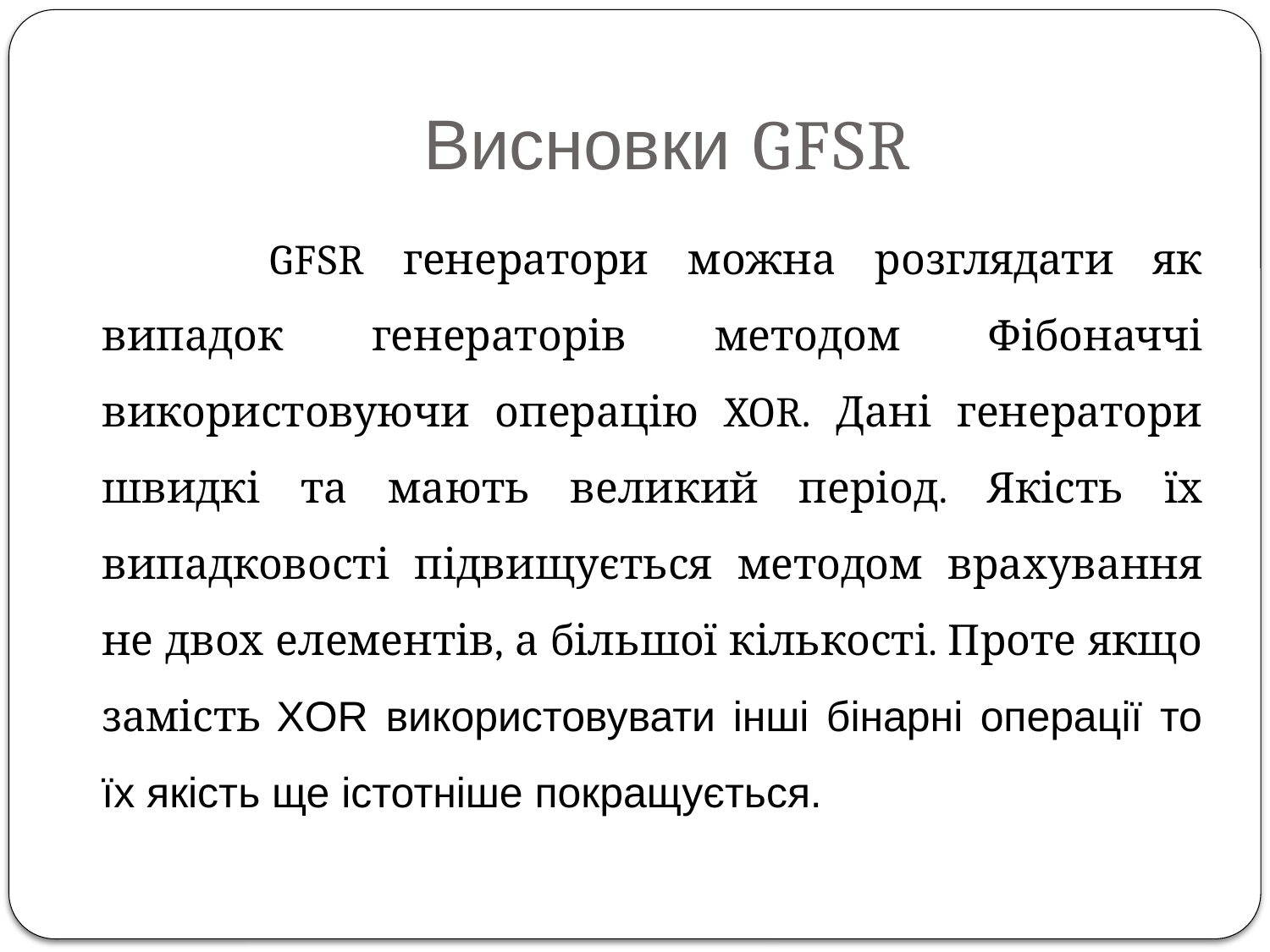

# Висновки GFSR
	 GFSR генератори можна розглядати як випадок генераторів методом Фібоначчі використовуючи операцію XOR. Дані генератори швидкі та мають великий період. Якість їх випадковості підвищується методом врахування не двох елементів, а більшої кількості. Проте якщо замість XOR використовувати інші бінарні операції то їх якість ще істотніше покращується.